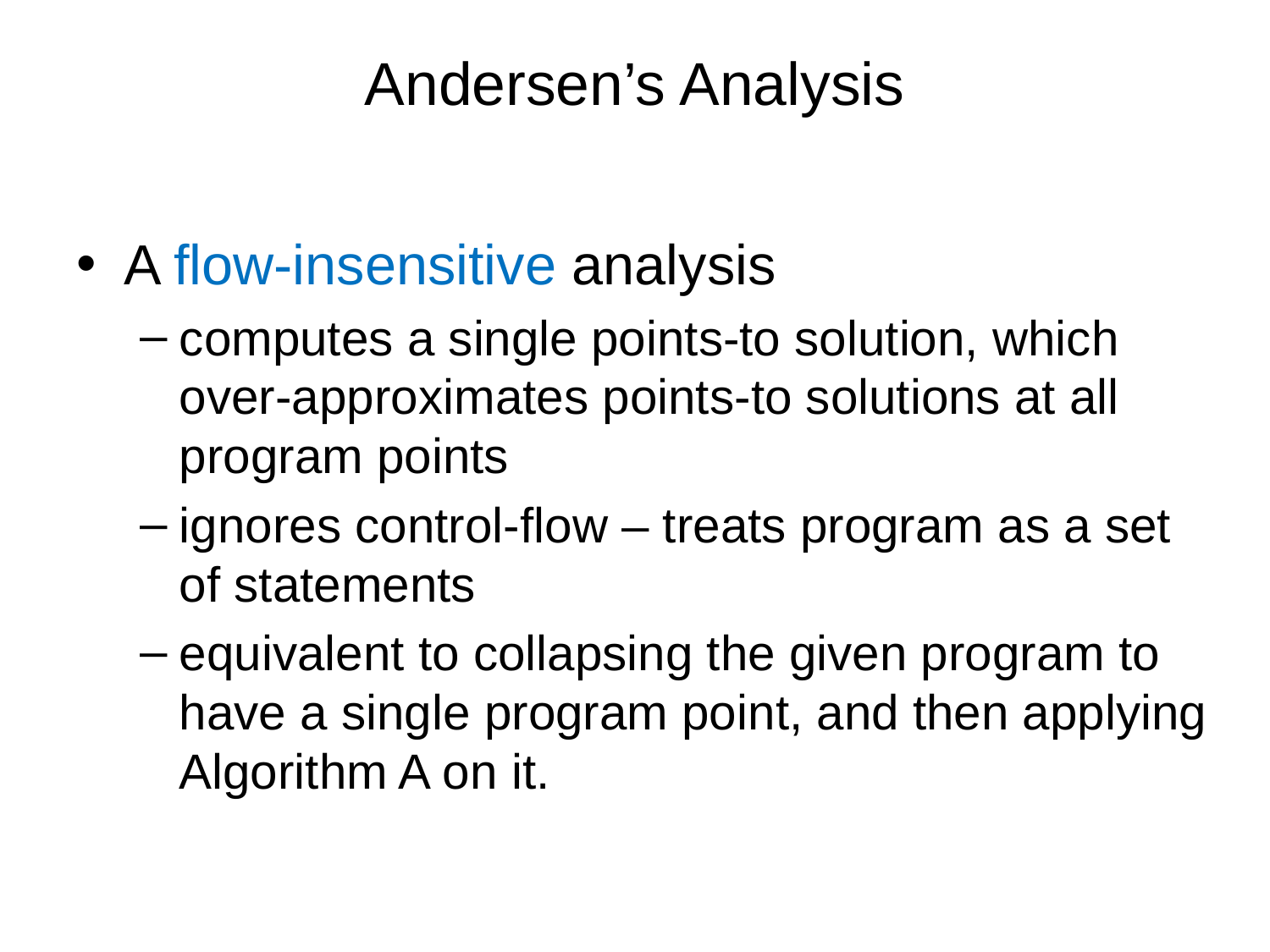

# Andersen’s Analysis
A flow-insensitive analysis
computes a single points-to solution, which over-approximates points-to solutions at all program points
ignores control-flow – treats program as a set of statements
equivalent to collapsing the given program to have a single program point, and then applying Algorithm A on it.